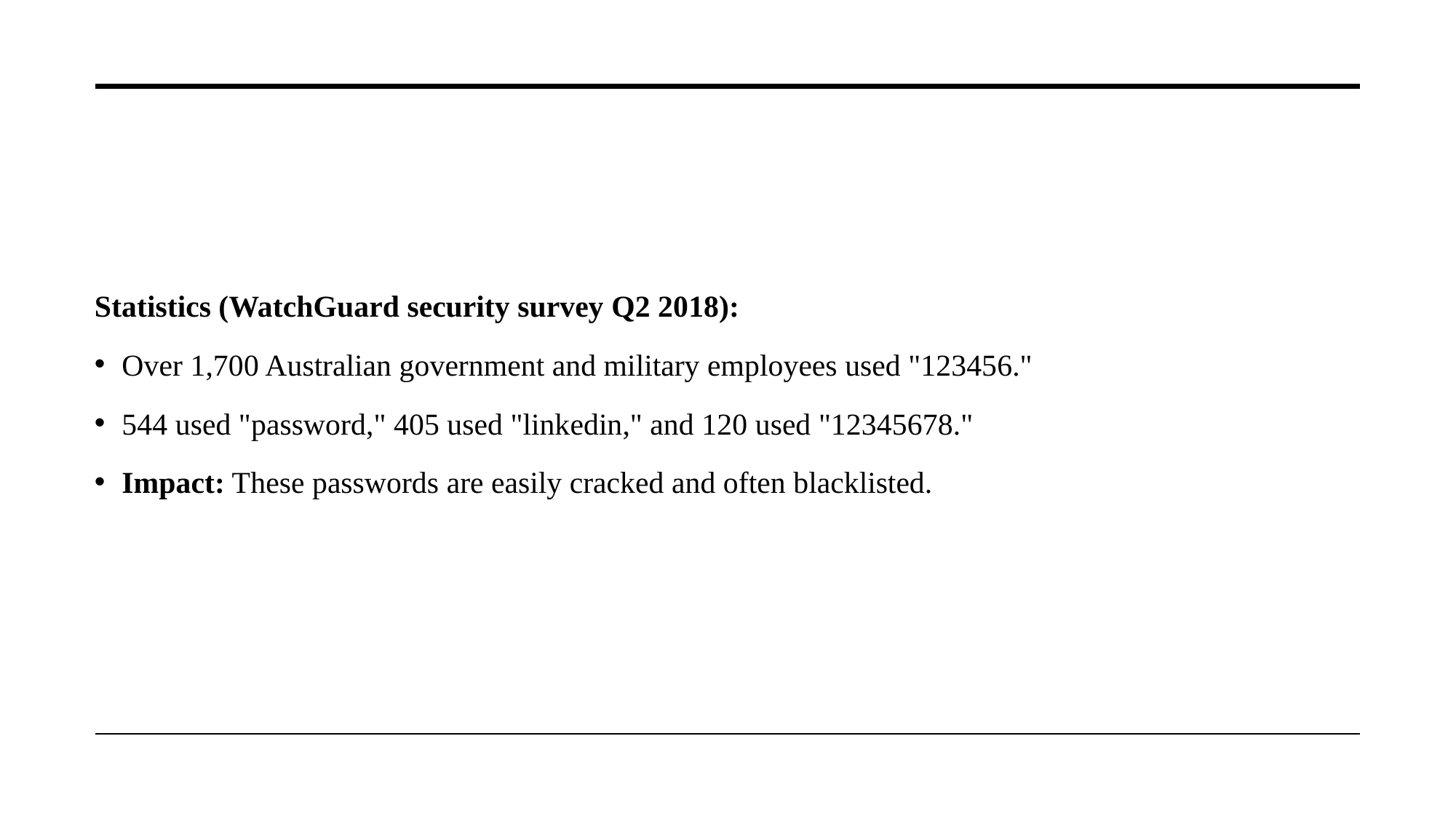

Statistics (WatchGuard security survey Q2 2018):
Over 1,700 Australian government and military employees used "123456."
544 used "password," 405 used "linkedin," and 120 used "12345678."
Impact: These passwords are easily cracked and often blacklisted.